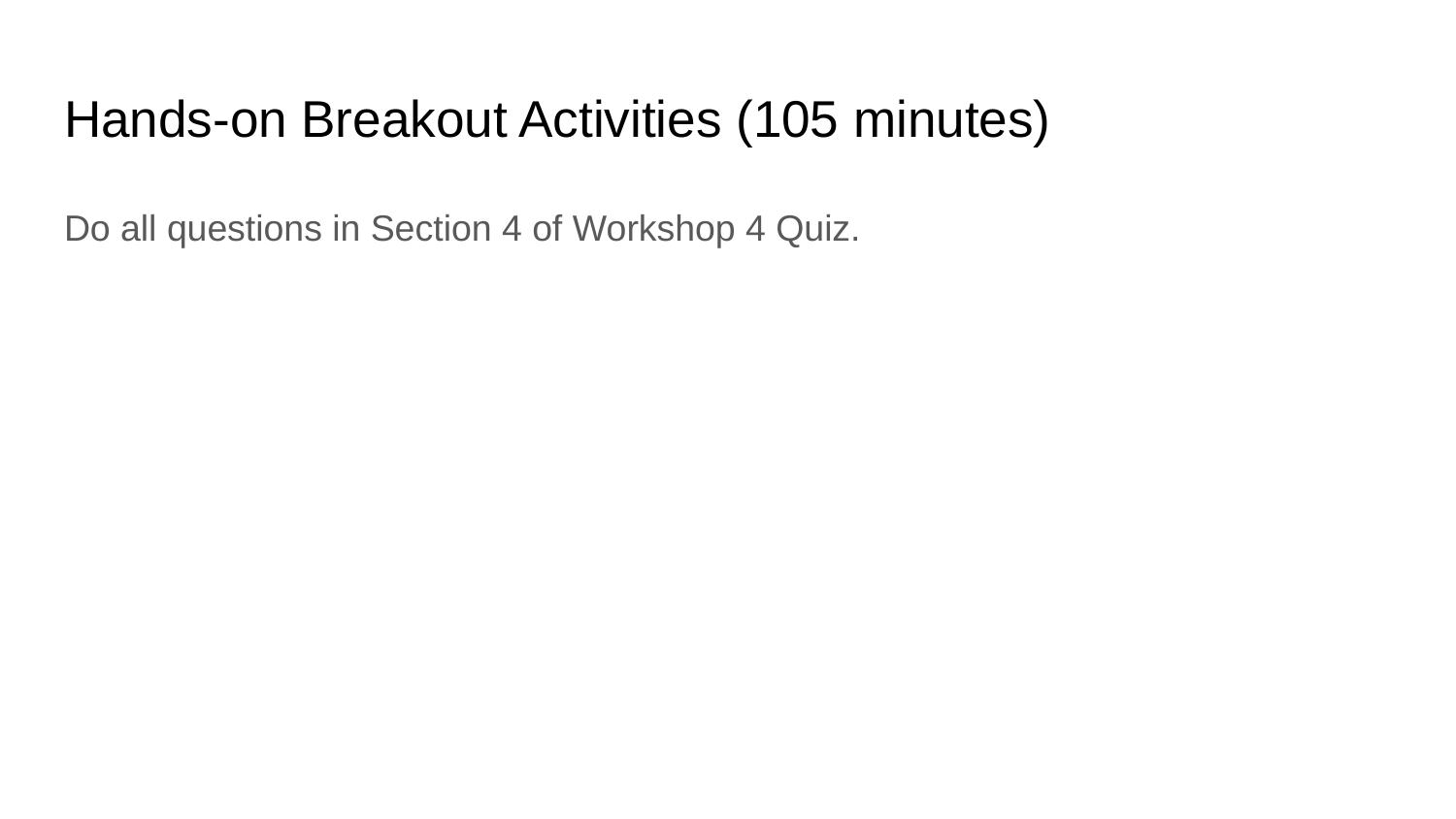

# Hands-on Breakout Activities (105 minutes)
Do all questions in Section 4 of Workshop 4 Quiz.